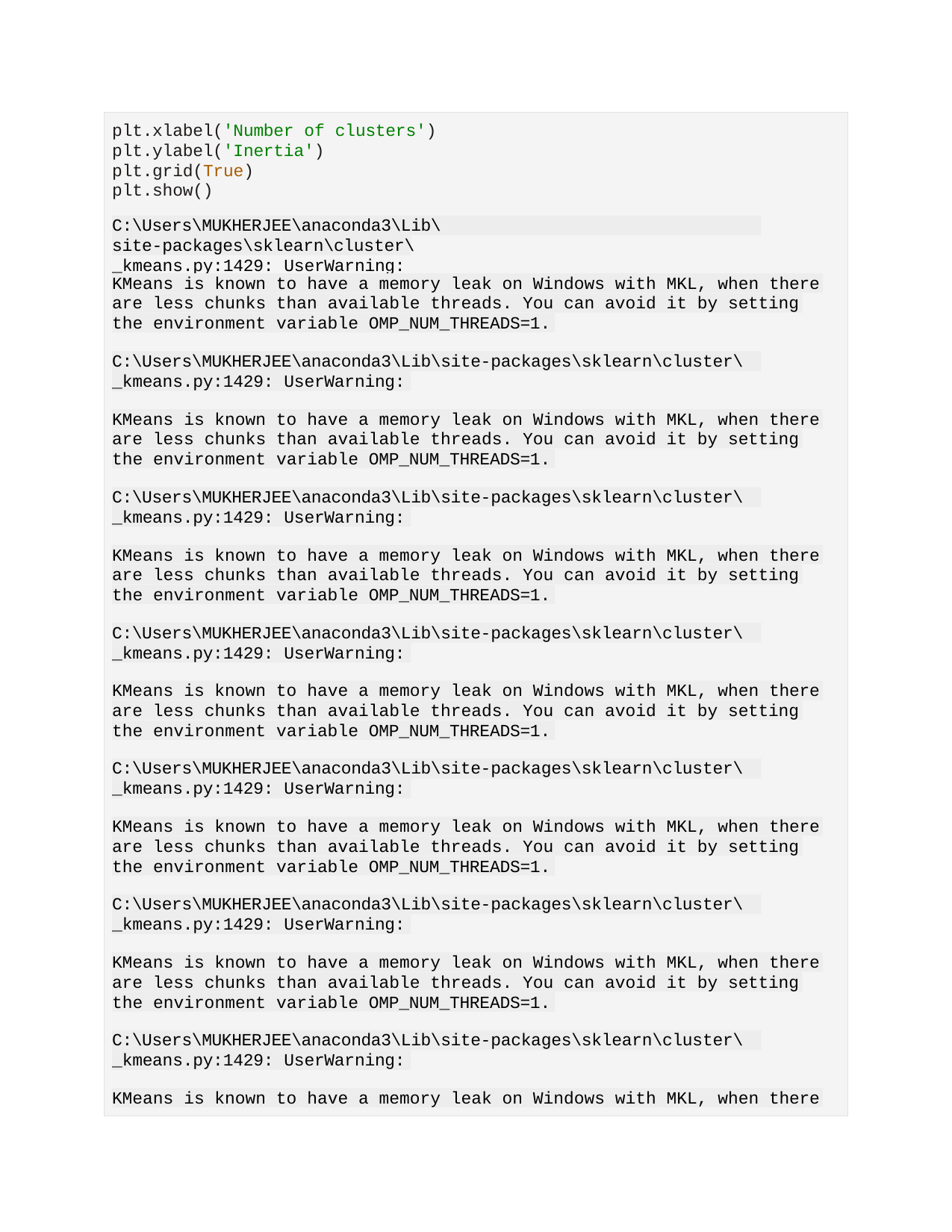

plt.xlabel('Number of clusters') plt.ylabel('Inertia') plt.grid(True)
plt.show()
C:\Users\MUKHERJEE\anaconda3\Lib\site-packages\sklearn\cluster\
_kmeans.py:1429: UserWarning:
KMeans is known to have a memory leak on Windows with MKL, when there
are less chunks than available threads. You can avoid it by setting
the environment variable OMP_NUM_THREADS=1.
C:\Users\MUKHERJEE\anaconda3\Lib\site-packages\sklearn\cluster\
_kmeans.py:1429: UserWarning:

KMeans is known to have a memory leak on Windows with MKL, when there
are less chunks than available threads. You can avoid it by setting
the environment variable OMP_NUM_THREADS=1.
C:\Users\MUKHERJEE\anaconda3\Lib\site-packages\sklearn\cluster\
_kmeans.py:1429: UserWarning:

KMeans is known to have a memory leak on Windows with MKL, when there
are less chunks than available threads. You can avoid it by setting
the environment variable OMP_NUM_THREADS=1.
C:\Users\MUKHERJEE\anaconda3\Lib\site-packages\sklearn\cluster\
_kmeans.py:1429: UserWarning:

KMeans is known to have a memory leak on Windows with MKL, when there
are less chunks than available threads. You can avoid it by setting
the environment variable OMP_NUM_THREADS=1.
C:\Users\MUKHERJEE\anaconda3\Lib\site-packages\sklearn\cluster\
_kmeans.py:1429: UserWarning:

KMeans is known to have a memory leak on Windows with MKL, when there
are less chunks than available threads. You can avoid it by setting
the environment variable OMP_NUM_THREADS=1.
C:\Users\MUKHERJEE\anaconda3\Lib\site-packages\sklearn\cluster\
_kmeans.py:1429: UserWarning:

KMeans is known to have a memory leak on Windows with MKL, when there
are less chunks than available threads. You can avoid it by setting
the environment variable OMP_NUM_THREADS=1.
C:\Users\MUKHERJEE\anaconda3\Lib\site-packages\sklearn\cluster\
_kmeans.py:1429: UserWarning:

KMeans is known to have a memory leak on Windows with MKL, when there